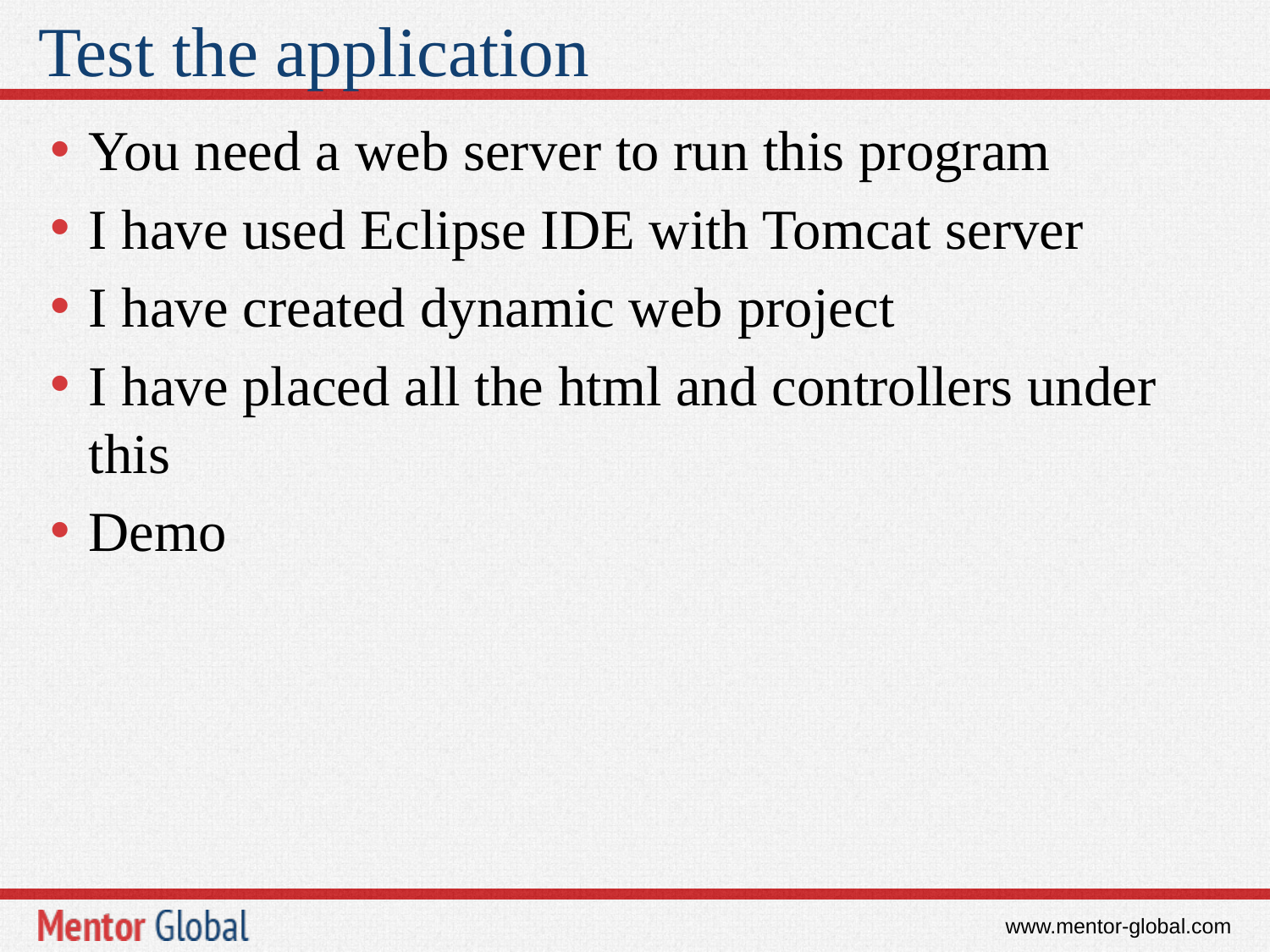

# Test the application
You need a web server to run this program
I have used Eclipse IDE with Tomcat server
I have created dynamic web project
I have placed all the html and controllers under this
Demo